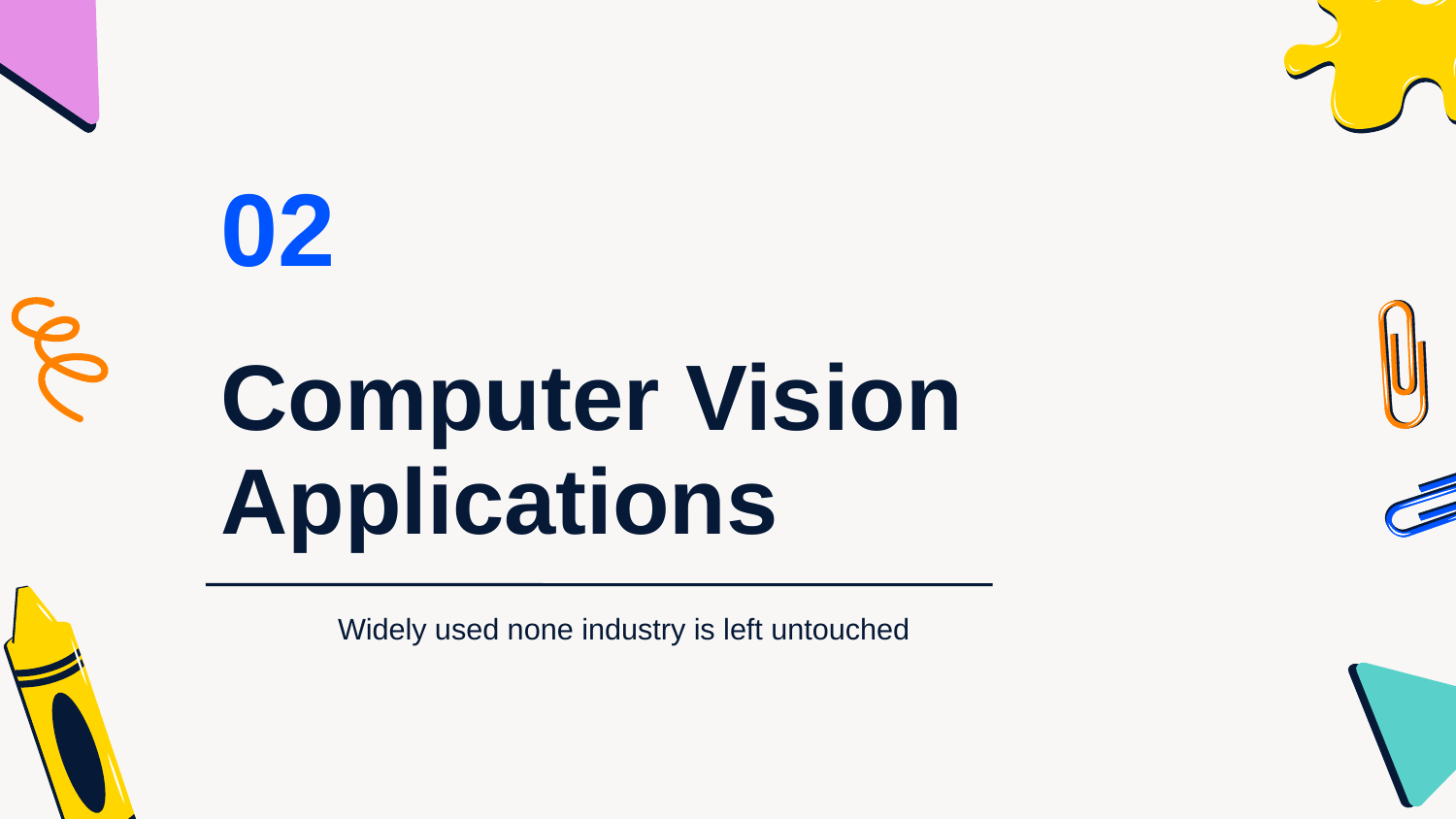

02
# Computer Vision Applications
Widely used none industry is left untouched